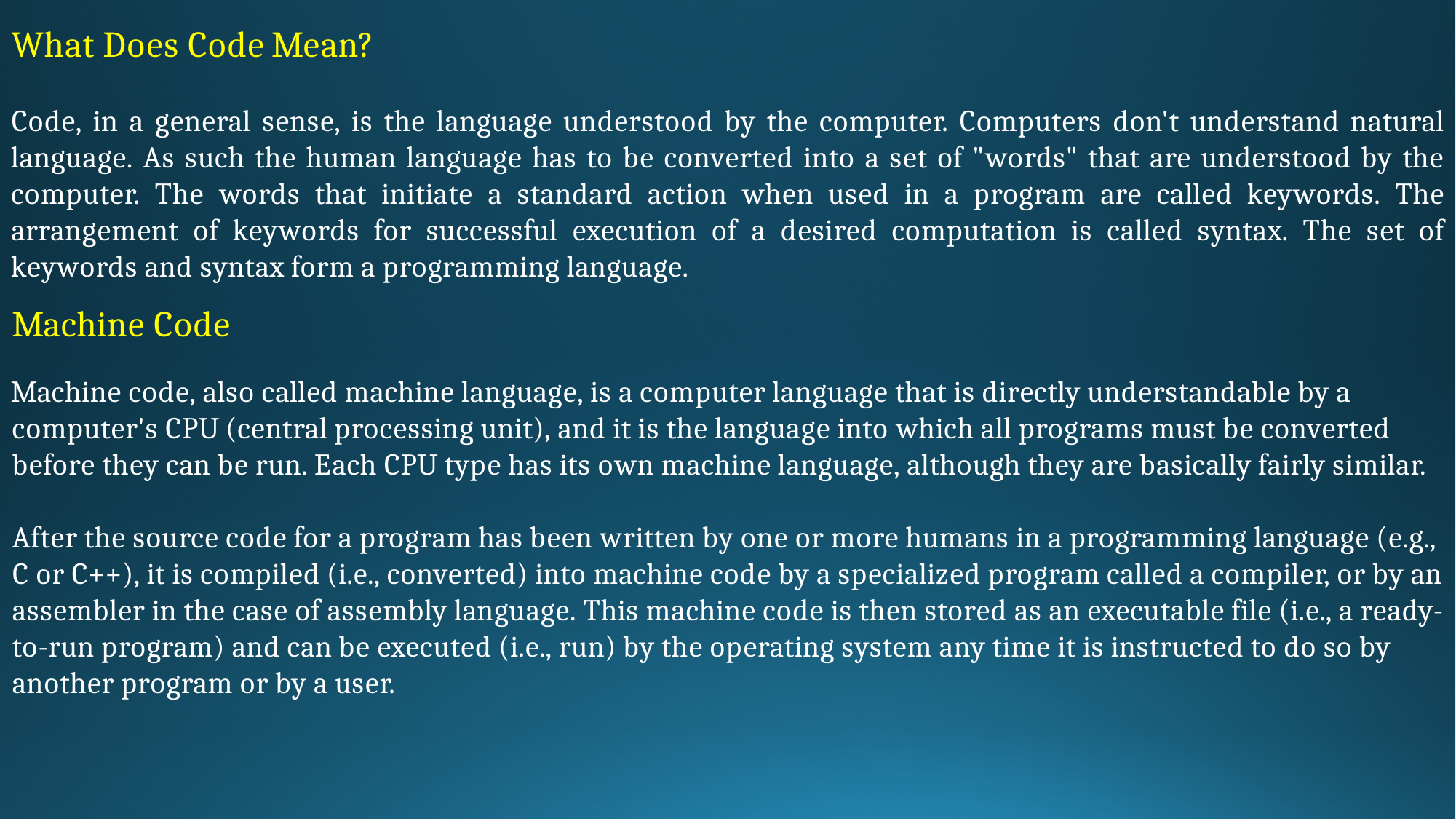

What Does Code Mean?

Code, in a general sense, is the language understood by the computer. Computers don't understand natural language. As such the human language has to be converted into a set of "words" that are understood by the computer. The words that initiate a standard action when used in a program are called keywords. The arrangement of keywords for successful execution of a desired computation is called syntax. The set of keywords and syntax form a programming language.
Machine Code

Machine code, also called machine language, is a computer language that is directly understandable by a computer's CPU (central processing unit), and it is the language into which all programs must be converted before they can be run. Each CPU type has its own machine language, although they are basically fairly similar.

After the source code for a program has been written by one or more humans in a programming language (e.g., C or C++), it is compiled (i.e., converted) into machine code by a specialized program called a compiler, or by an assembler in the case of assembly language. This machine code is then stored as an executable file (i.e., a ready-to-run program) and can be executed (i.e., run) by the operating system any time it is instructed to do so by another program or by a user.